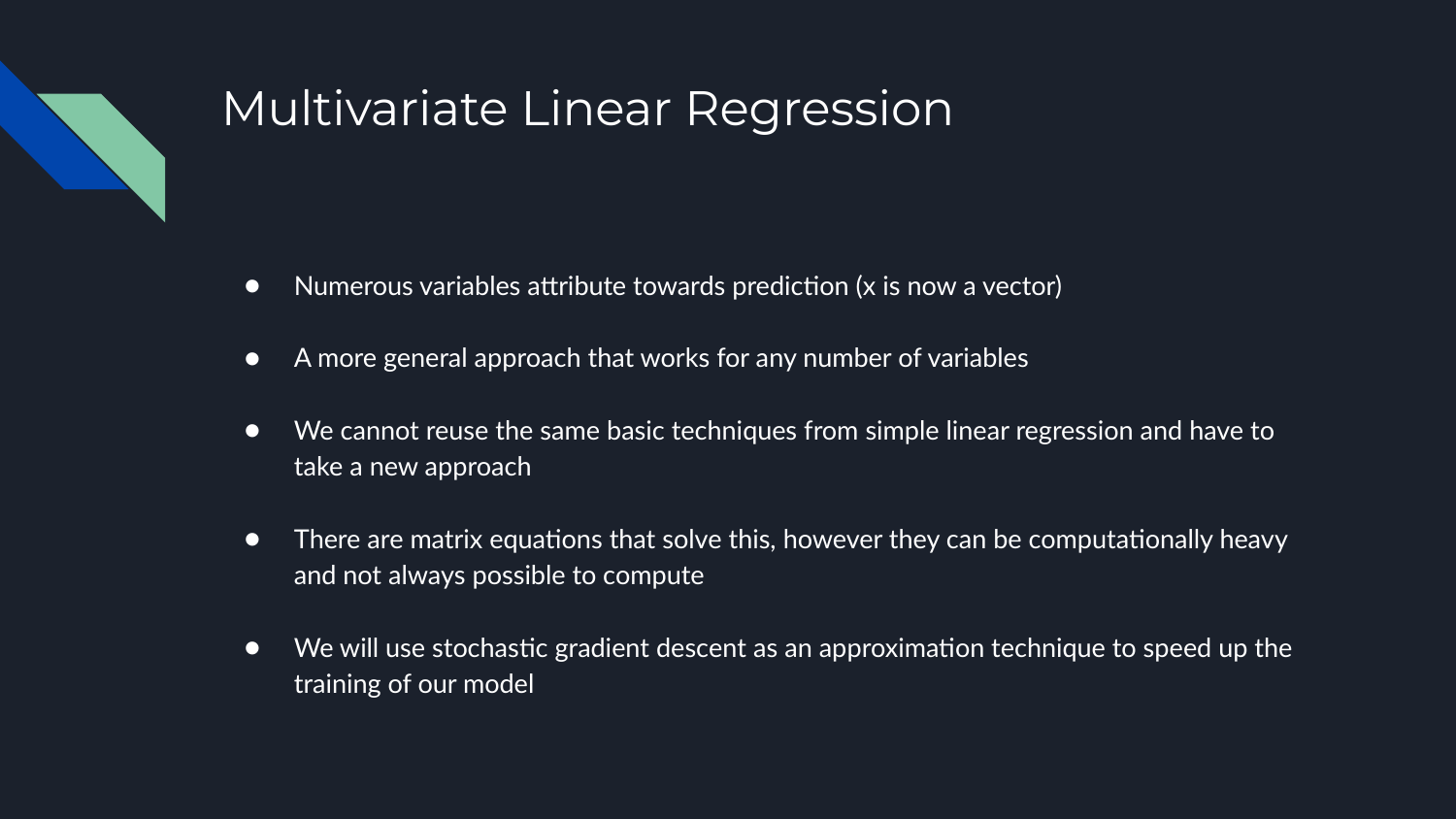

# Multivariate Linear Regression
Numerous variables attribute towards prediction (x is now a vector)

A more general approach that works for any number of variables

We cannot reuse the same basic techniques from simple linear regression and have to take a new approach

There are matrix equations that solve this, however they can be computationally heavy and not always possible to compute

We will use stochastic gradient descent as an approximation technique to speed up the training of our model